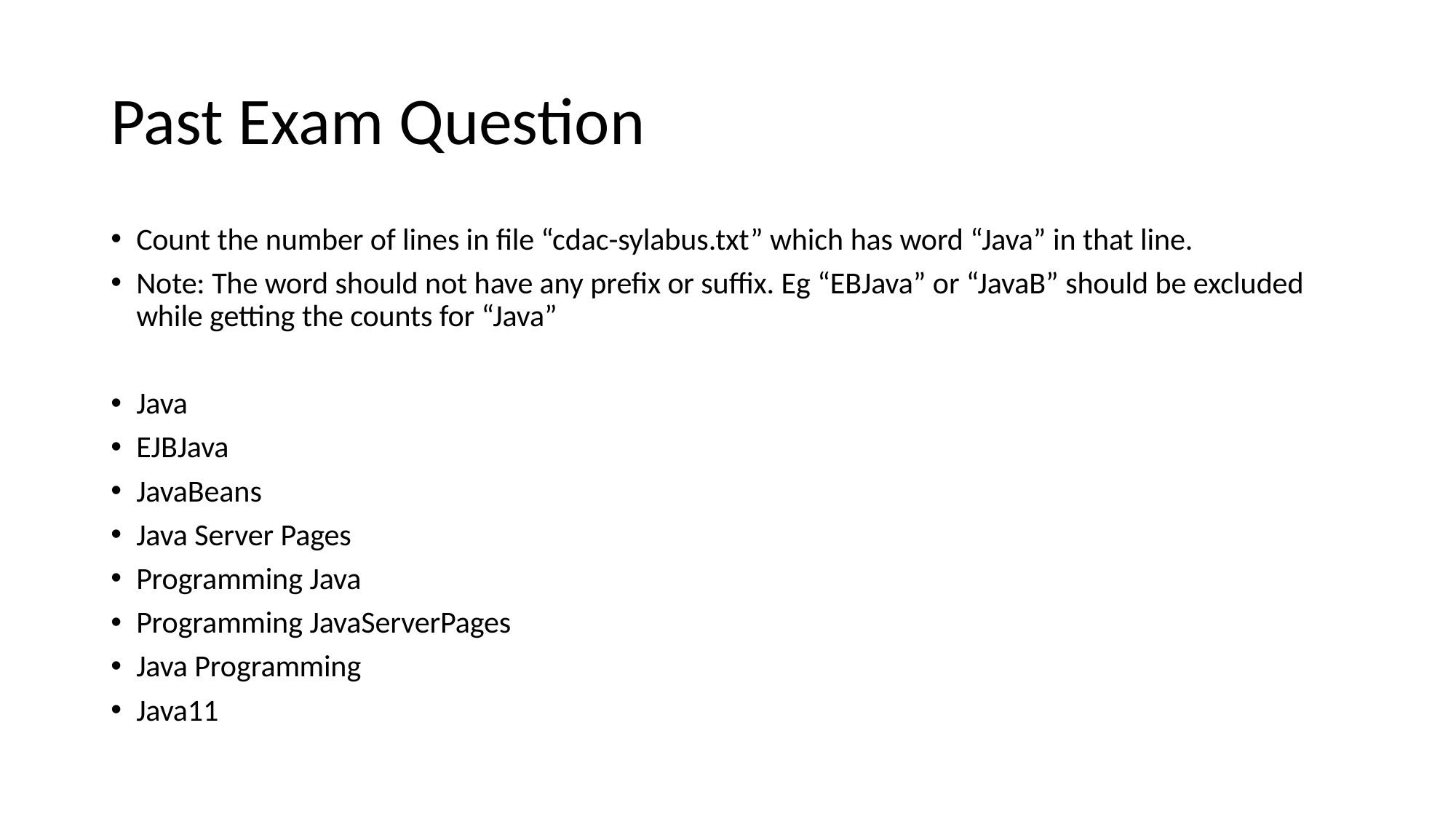

# Past Exam Question
Count the number of lines in file “cdac-sylabus.txt” which has word “Java” in that line.
Note: The word should not have any prefix or suffix. Eg “EBJava” or “JavaB” should be excluded while getting the counts for “Java”

Java
EJBJava
JavaBeans
Java Server Pages
Programming Java
Programming JavaServerPages
Java Programming
Java11